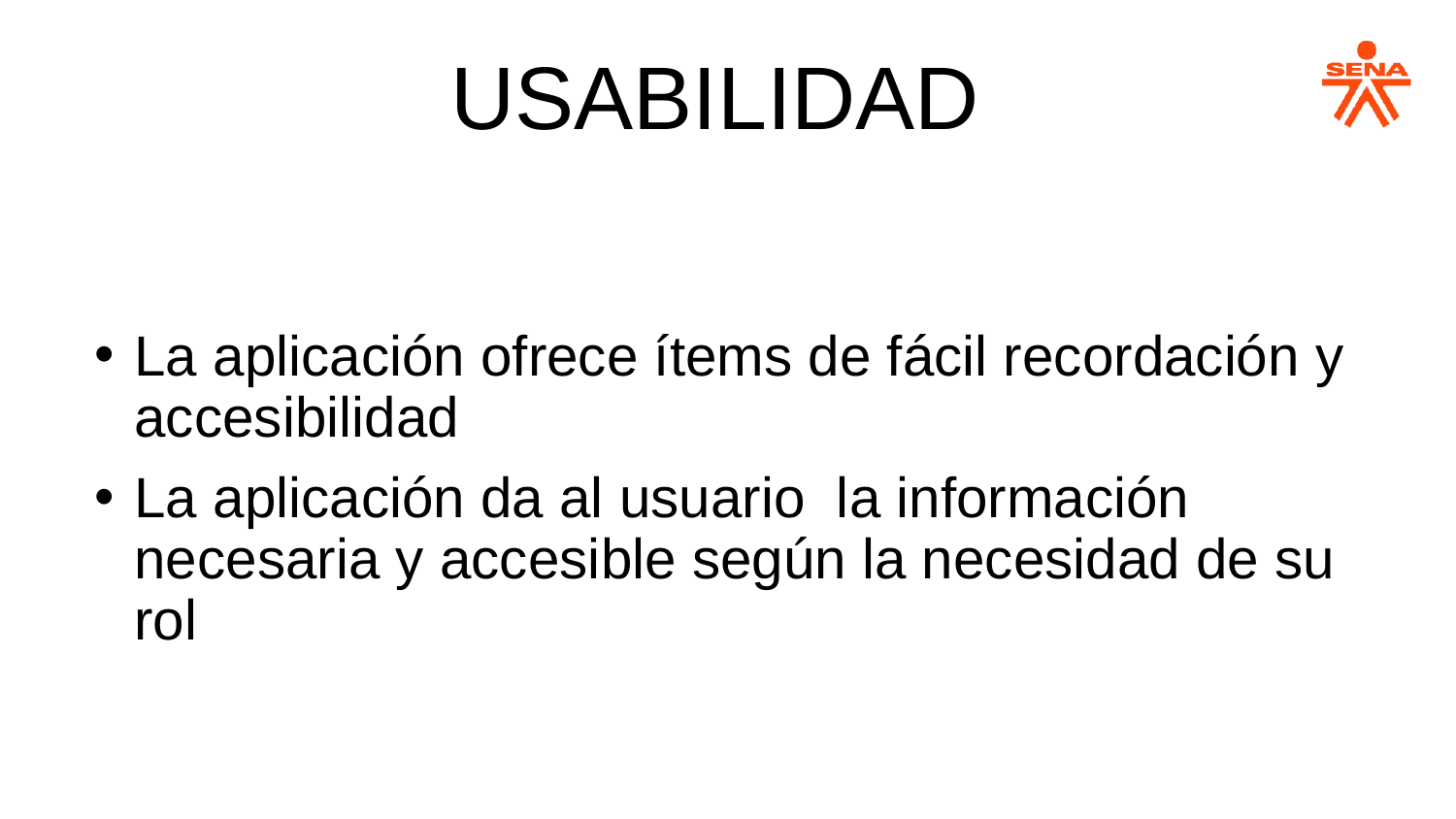

# USABILIDAD
La aplicación ofrece ítems de fácil recordación y accesibilidad
La aplicación da al usuario  la información necesaria y accesible según la necesidad de su rol